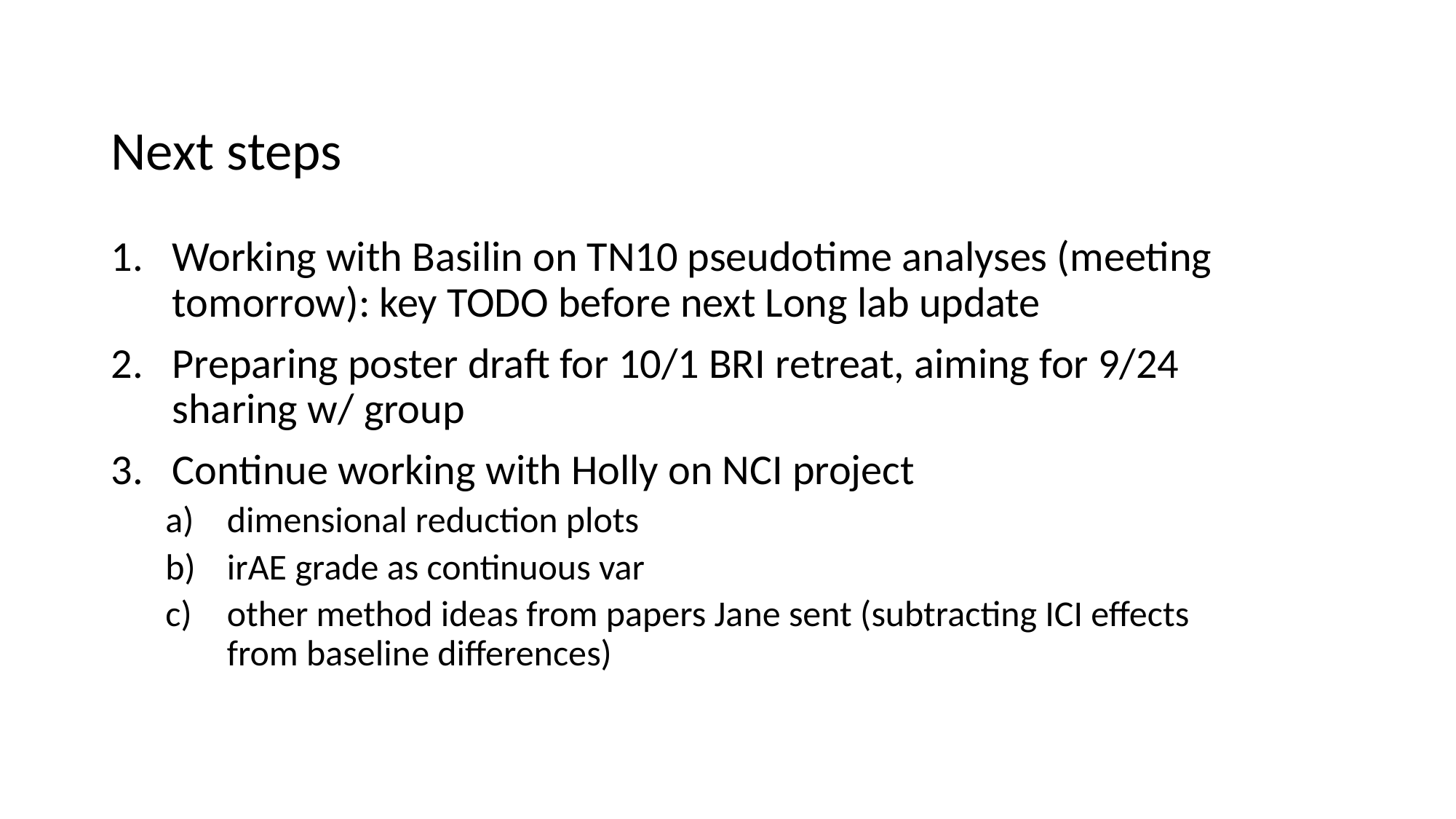

# Next steps
Working with Basilin on TN10 pseudotime analyses (meeting tomorrow): key TODO before next Long lab update
Preparing poster draft for 10/1 BRI retreat, aiming for 9/24 sharing w/ group
Continue working with Holly on NCI project
dimensional reduction plots
irAE grade as continuous var
other method ideas from papers Jane sent (subtracting ICI effects from baseline differences)